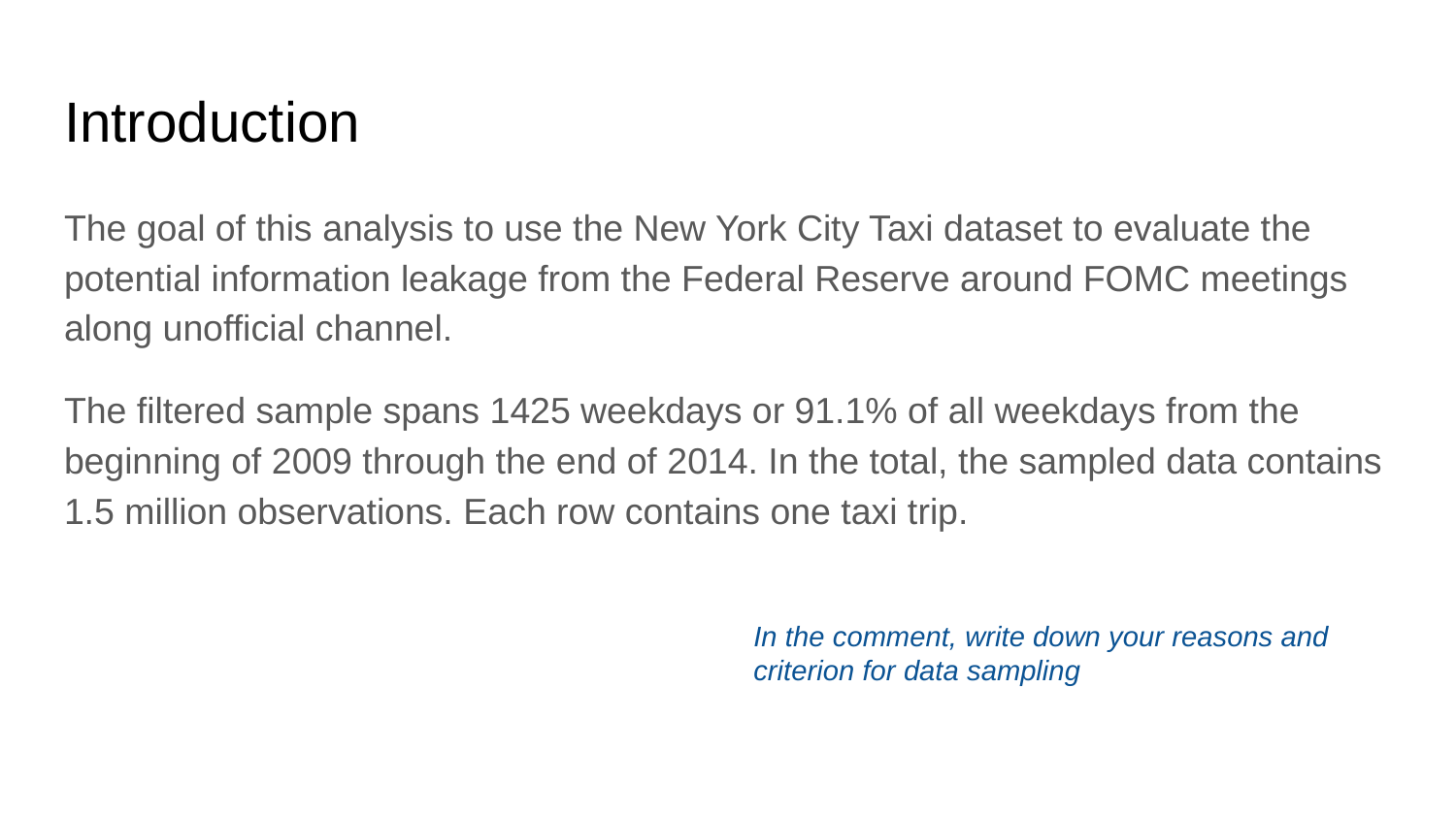

# Introduction
The goal of this analysis to use the New York City Taxi dataset to evaluate the potential information leakage from the Federal Reserve around FOMC meetings along unofficial channel.
The filtered sample spans 1425 weekdays or 91.1% of all weekdays from the beginning of 2009 through the end of 2014. In the total, the sampled data contains 1.5 million observations. Each row contains one taxi trip.

In the comment, write down your reasons and criterion for data sampling